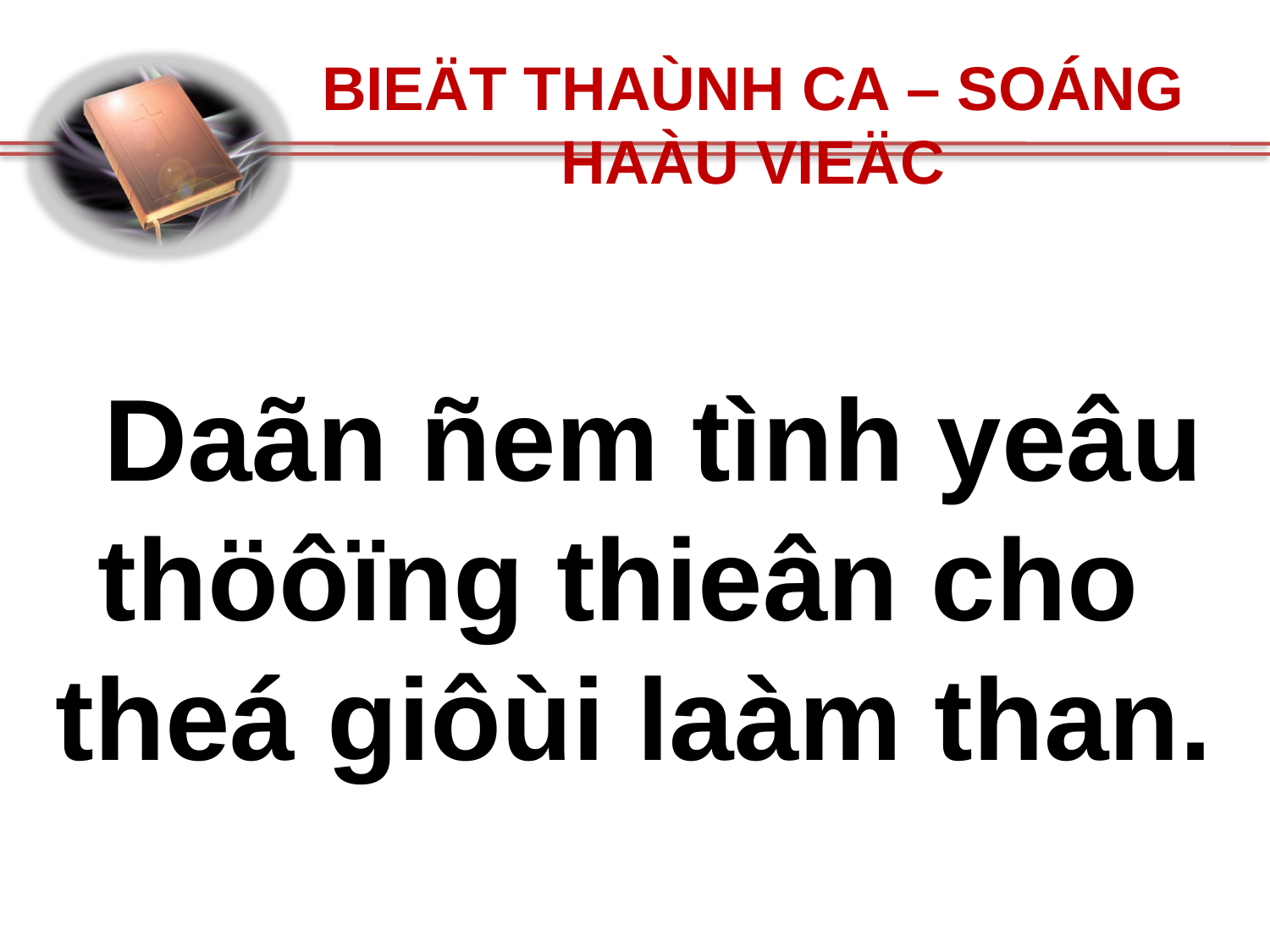

BIEÄT THAÙNH CA – SOÁNG HAÀU VIEÄC
Daãn ñem tình yeâu thöôïng thieân cho
theá giôùi laàm than.